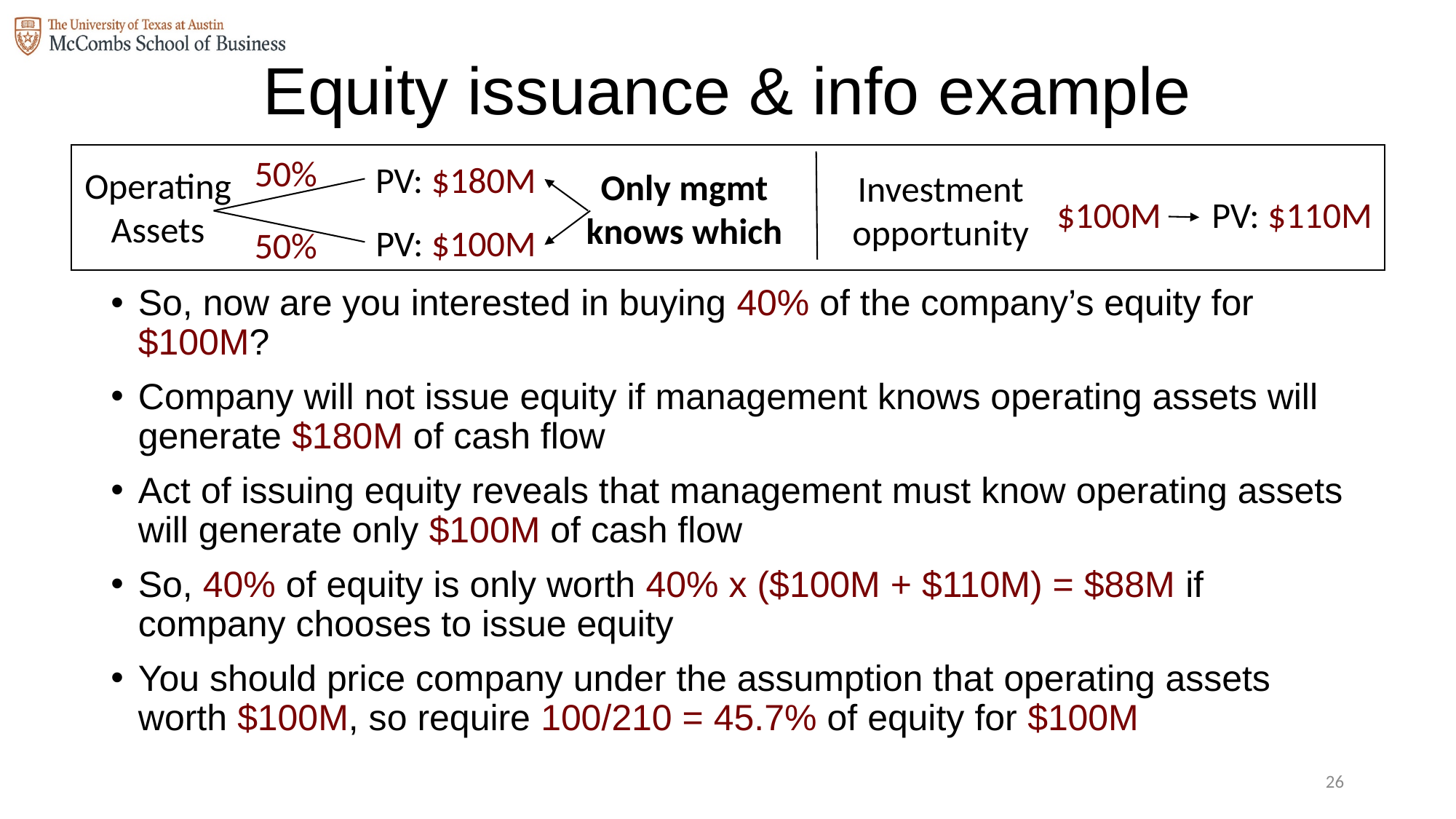

# Equity issuance & info example

50%
PV: $180M
Operating Assets
Only mgmt knows which
Investment opportunity
$100M
PV: $110M
PV: $100M
50%
So, now are you interested in buying 40% of the company’s equity for $100M?
Company will not issue equity if management knows operating assets will generate $180M of cash flow
Act of issuing equity reveals that management must know operating assets will generate only $100M of cash flow
So, 40% of equity is only worth 40% x ($100M + $110M) = $88M if company chooses to issue equity
You should price company under the assumption that operating assets worth $100M, so require 100/210 = 45.7% of equity for $100M
26